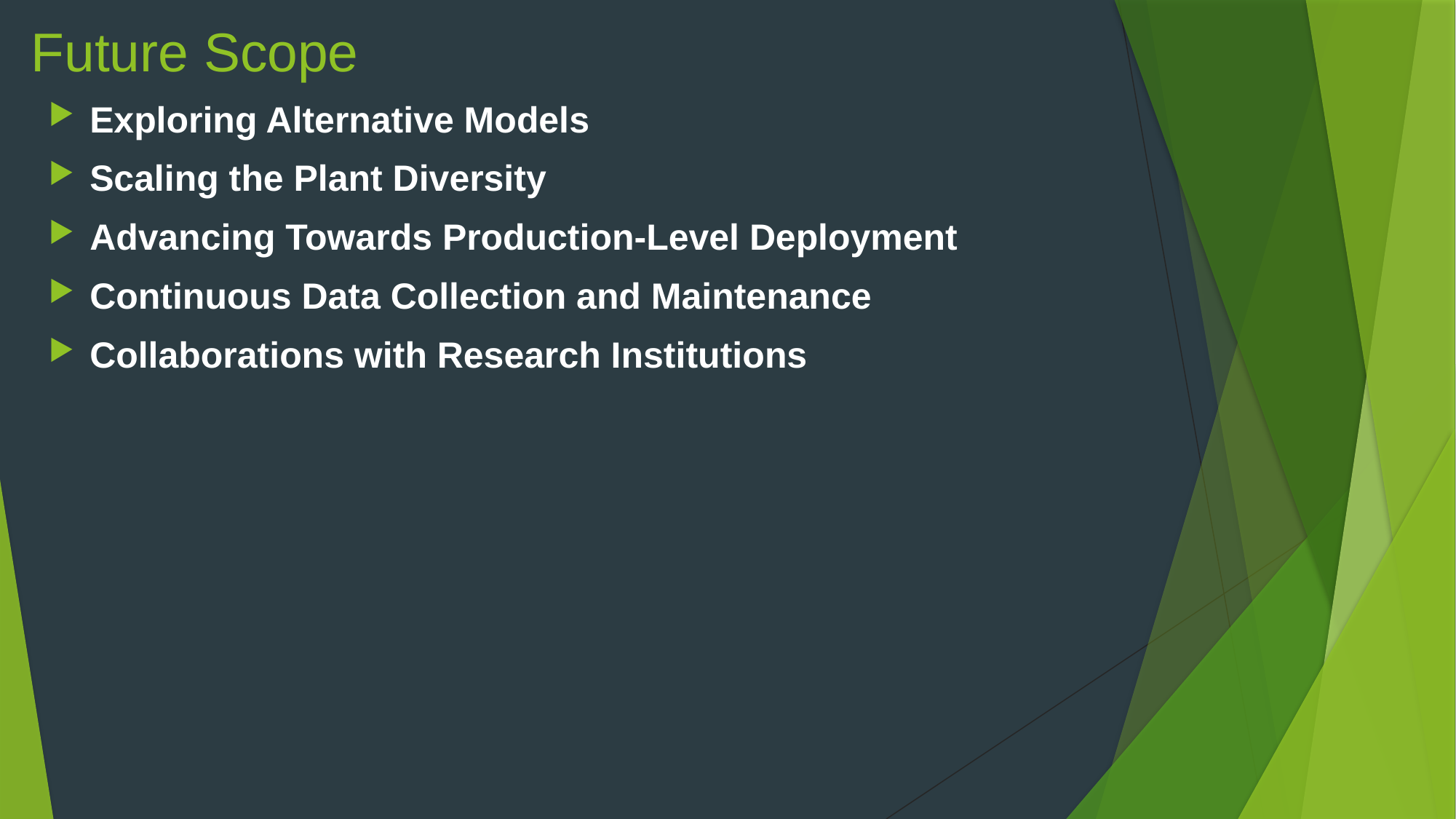

# Future Scope
Exploring Alternative Models
Scaling the Plant Diversity
Advancing Towards Production-Level Deployment
Continuous Data Collection and Maintenance
Collaborations with Research Institutions